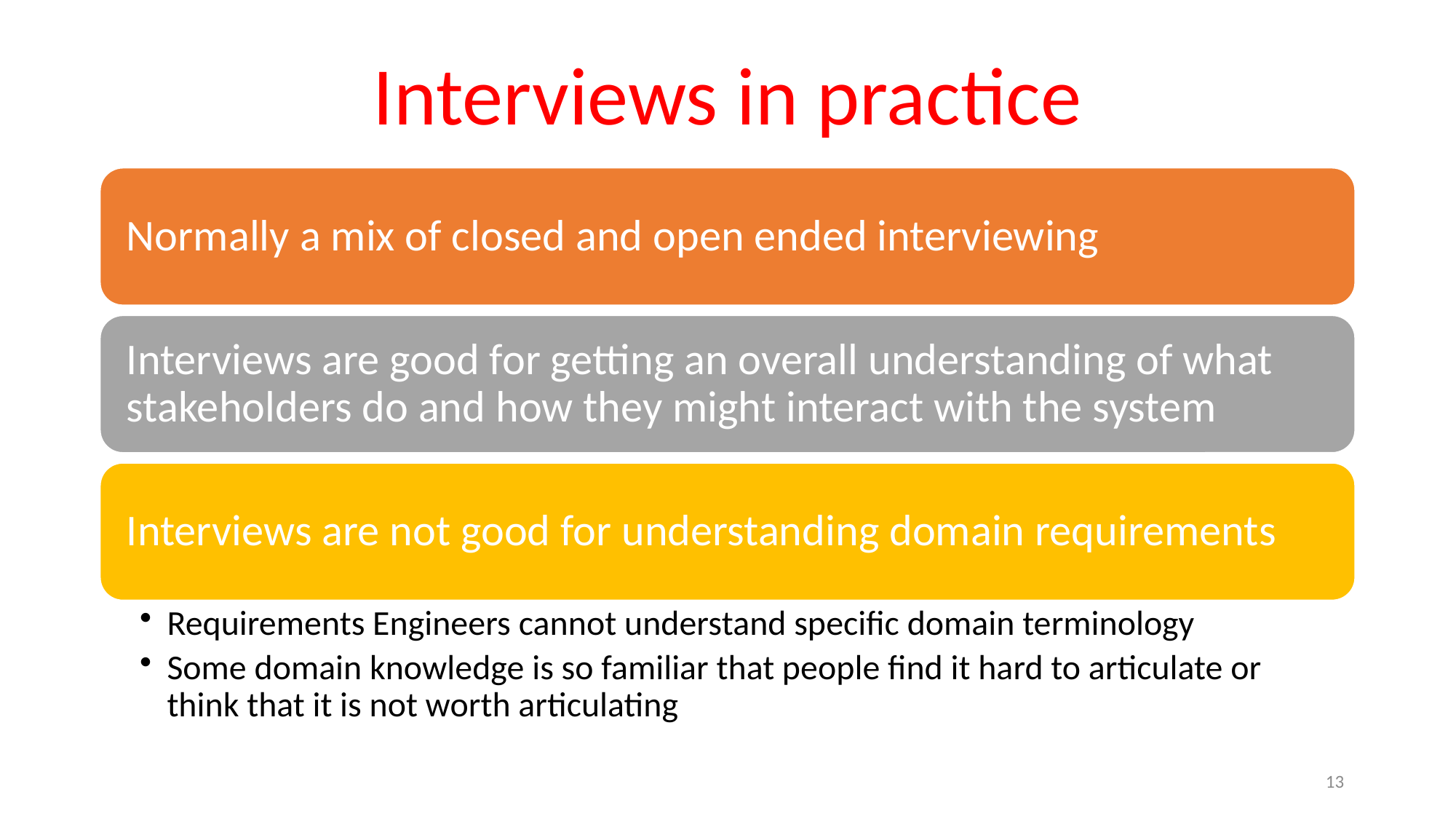

# Interviews in practice
Normally a mix of closed and open ended interviewing
Interviews are good for getting an overall understanding of what stakeholders do and how they might interact with the system
Interviews are not good for understanding domain requirements
Requirements Engineers cannot understand specific domain terminology
Some domain knowledge is so familiar that people find it hard to articulate or think that it is not worth articulating
13